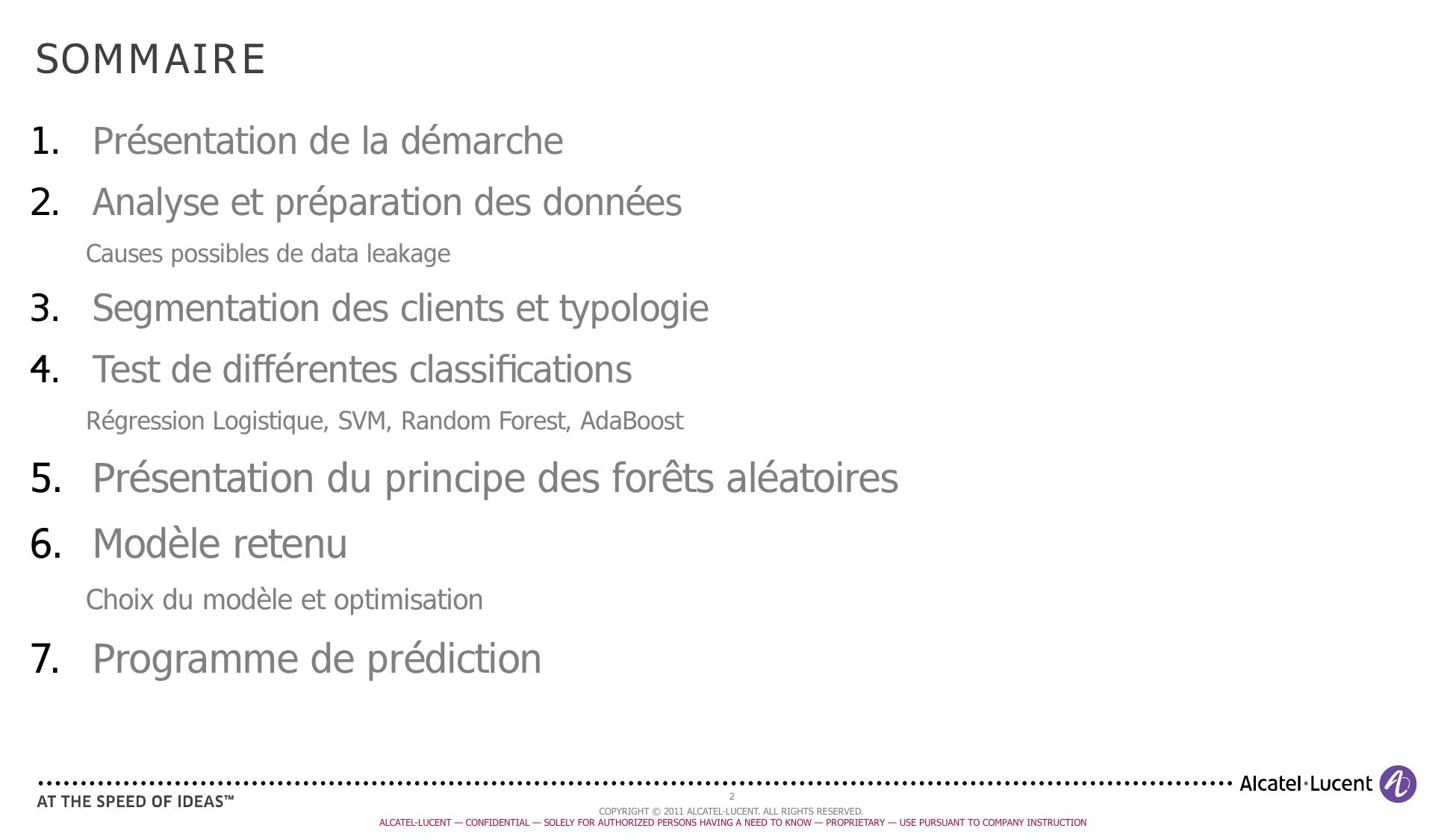

# SOMMAIRE
Présentation de la démarche
Analyse et préparation des données
Causes possibles de data leakage
Segmentation des clients et typologie
Test de différentes classifications
Régression Logistique, SVM, Random Forest, AdaBoost
Présentation du principe des forêts aléatoires
Modèle retenu
Choix du modèle et optimisation
Programme de prédiction